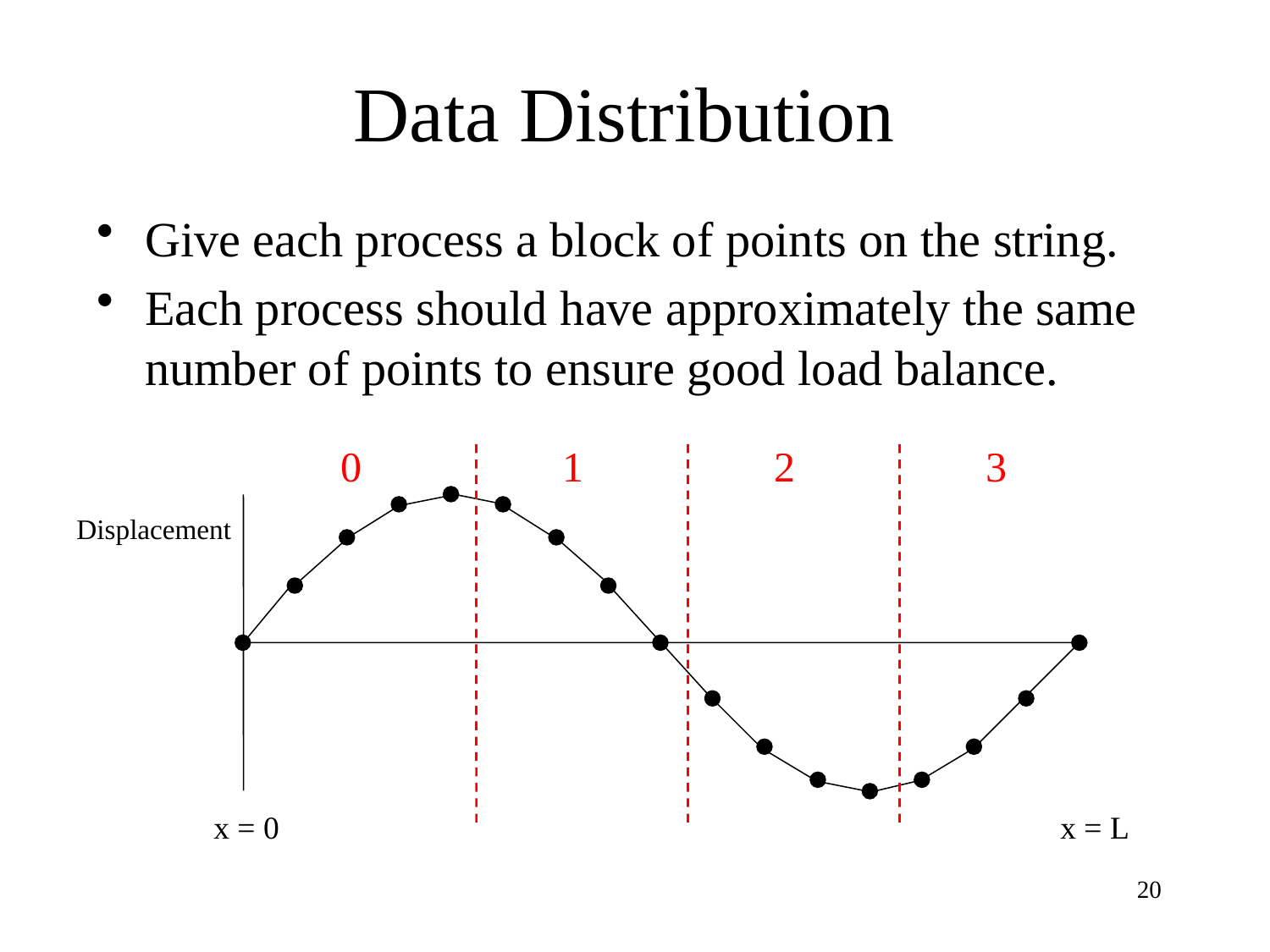

# Data Distribution
Give each process a block of points on the string.
Each process should have approximately the same number of points to ensure good load balance.
0
1
2
3

Displacement

x = 0
x = L
20